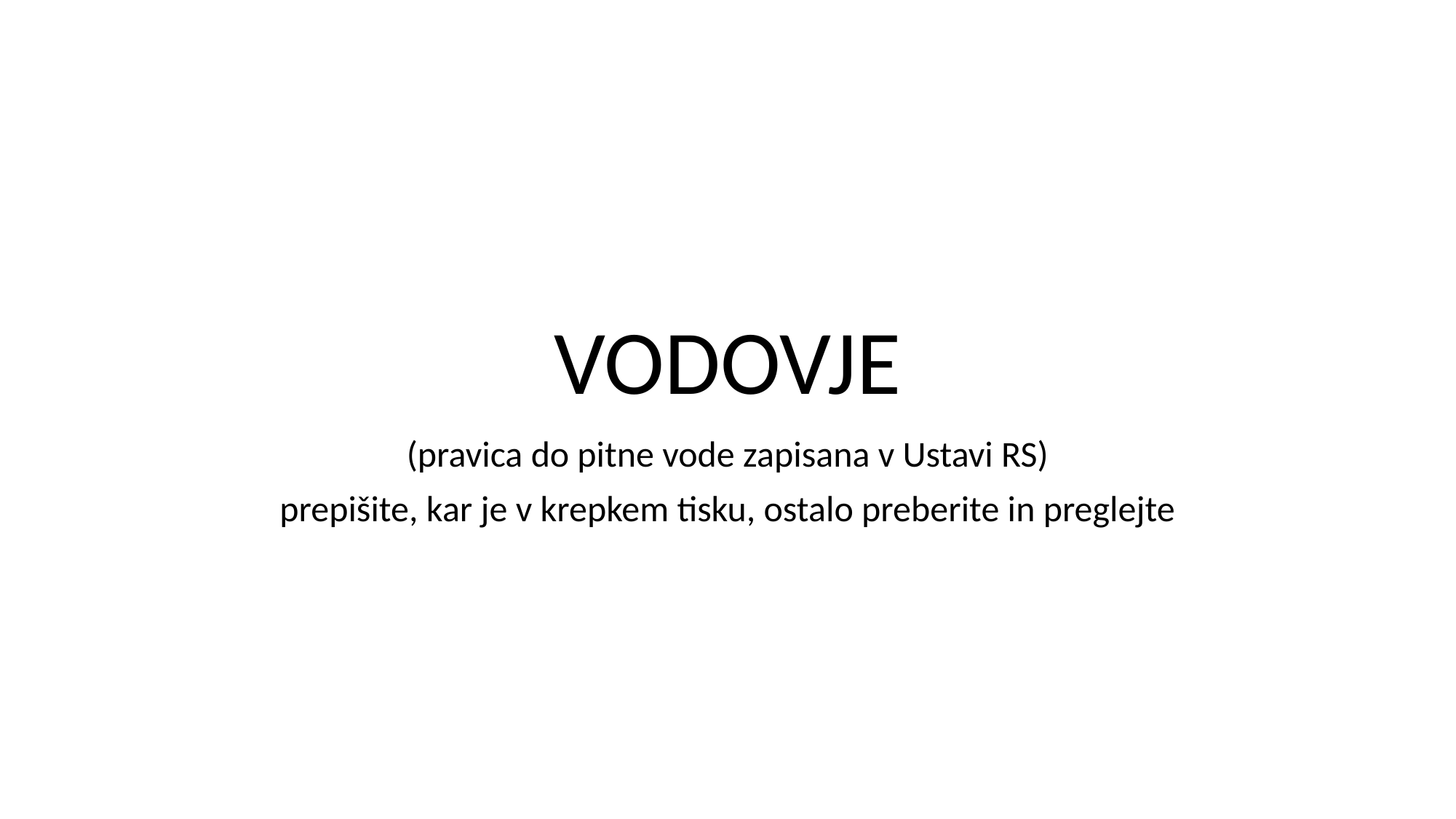

# VODOVJE
(pravica do pitne vode zapisana v Ustavi RS)
prepišite, kar je v krepkem tisku, ostalo preberite in preglejte